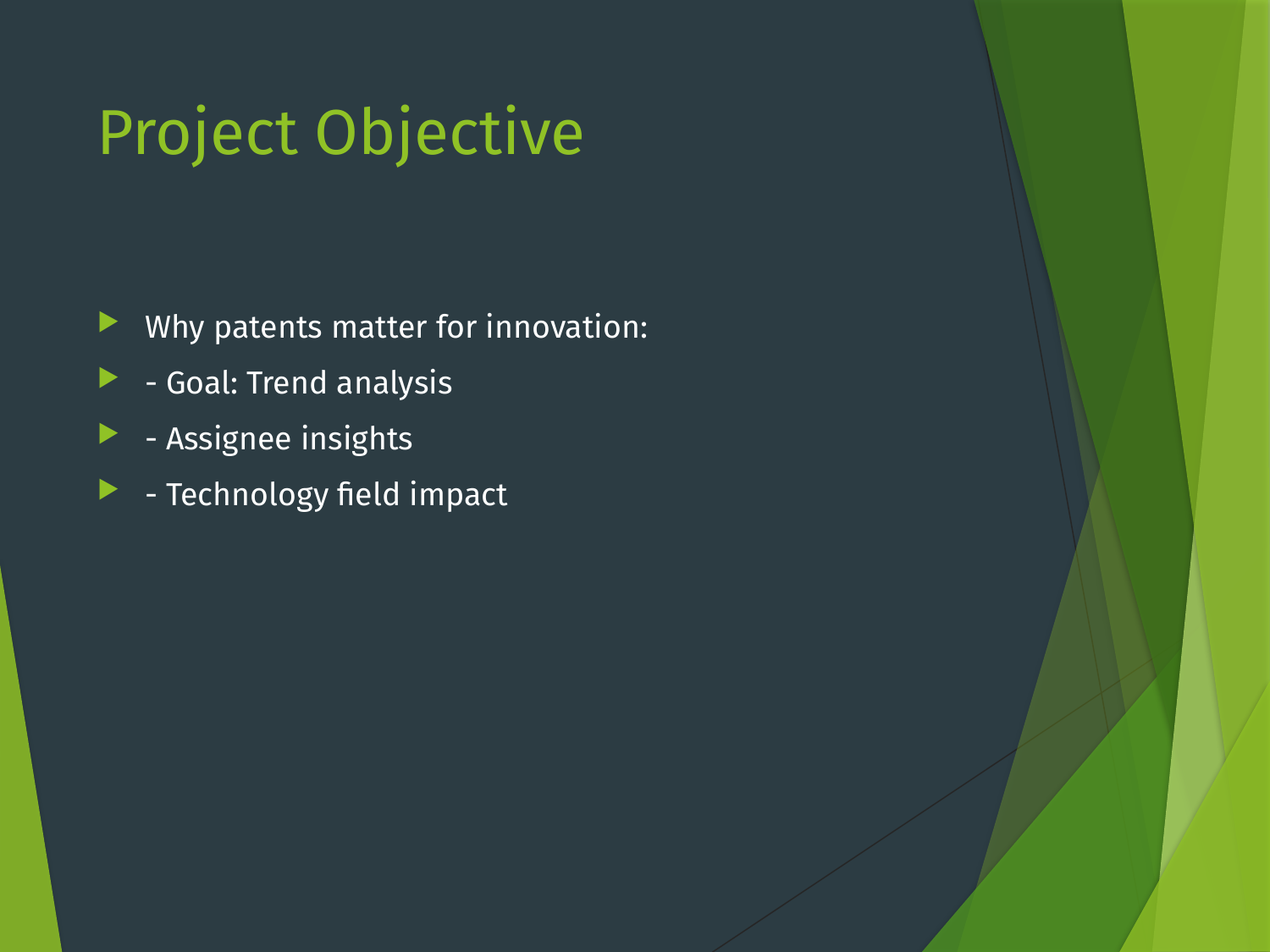

# Project Objective
Why patents matter for innovation:
- Goal: Trend analysis
- Assignee insights
- Technology field impact